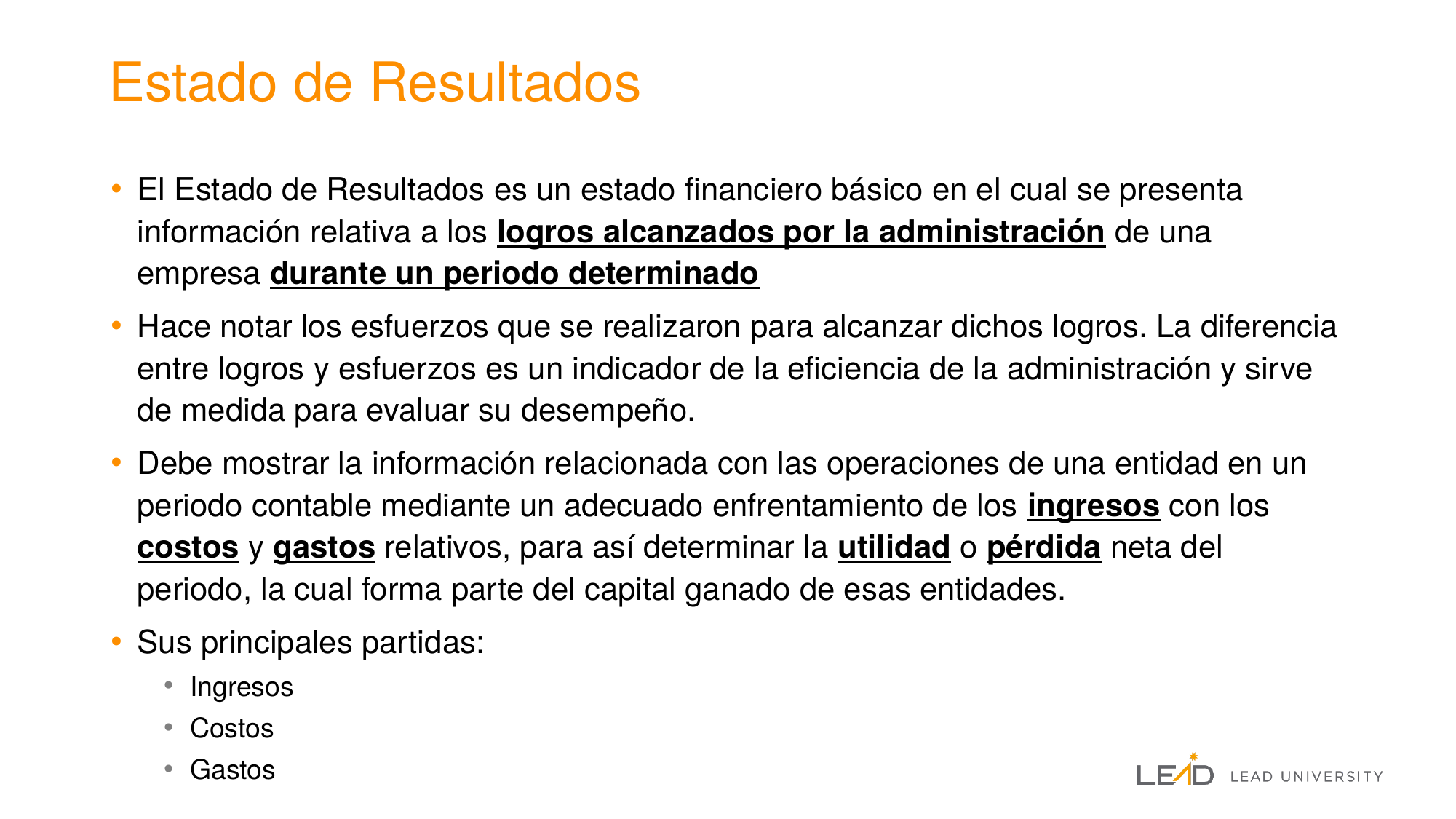

# Estado de Resultados
El Estado de Resultados es un estado financiero básico en el cual se presenta información relativa a los logros alcanzados por la administración de una empresa durante un periodo determinado
Hace notar los esfuerzos que se realizaron para alcanzar dichos logros. La diferencia entre logros y esfuerzos es un indicador de la eficiencia de la administración y sirve de medida para evaluar su desempeño.
Debe mostrar la información relacionada con las operaciones de una entidad en un periodo contable mediante un adecuado enfrentamiento de los ingresos con los costos y gastos relativos, para así determinar la utilidad o pérdida neta del periodo, la cual forma parte del capital ganado de esas entidades.
Sus principales partidas:
Ingresos
Costos
Gastos